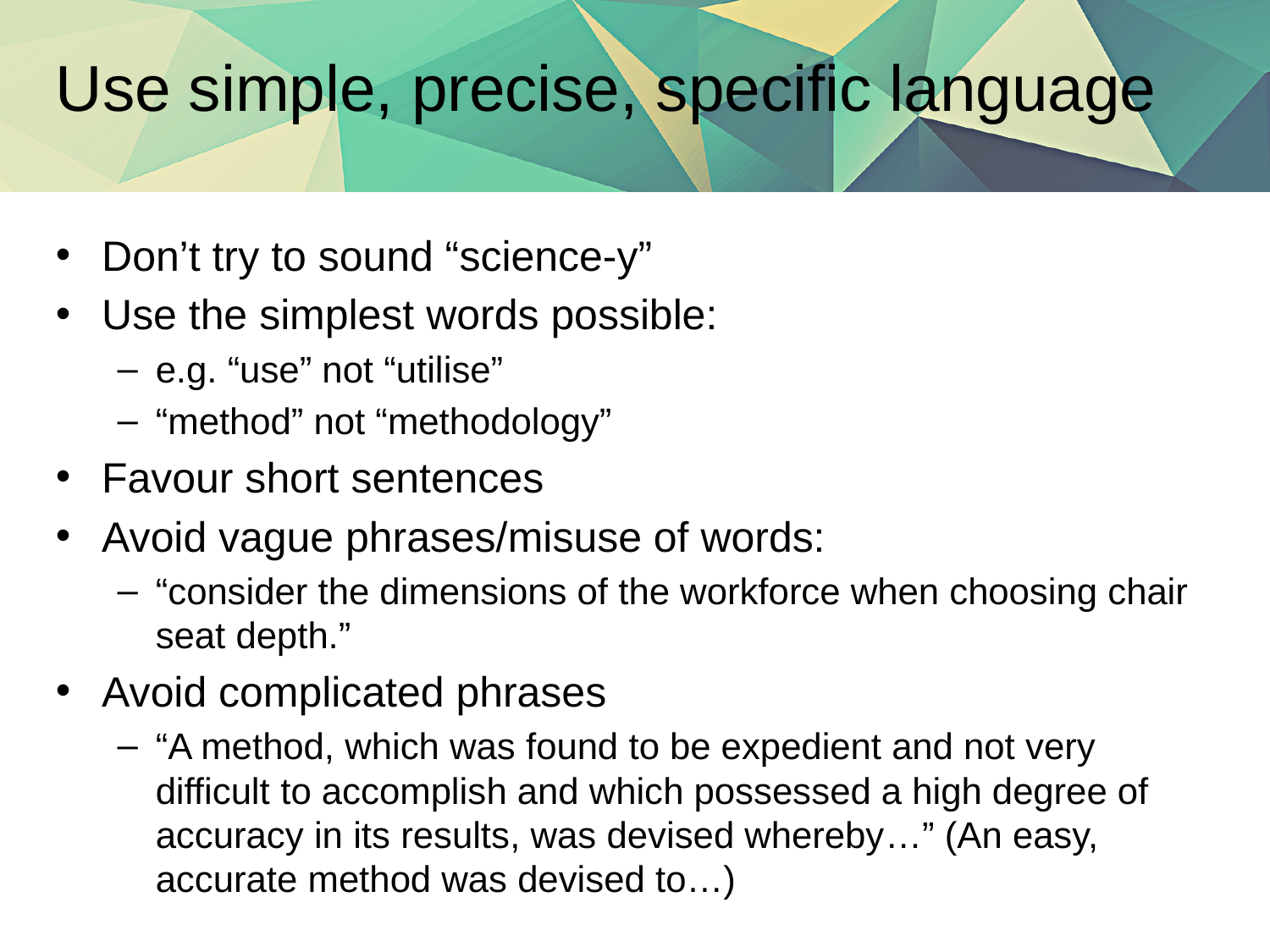

# Use simple, precise, specific language
Don’t try to sound “science-y”
Use the simplest words possible:
e.g. “use” not “utilise”
“method” not “methodology”
Favour short sentences
Avoid vague phrases/misuse of words:
“consider the dimensions of the workforce when choosing chair seat depth.”
Avoid complicated phrases
“A method, which was found to be expedient and not very difficult to accomplish and which possessed a high degree of accuracy in its results, was devised whereby…” (An easy, accurate method was devised to…)